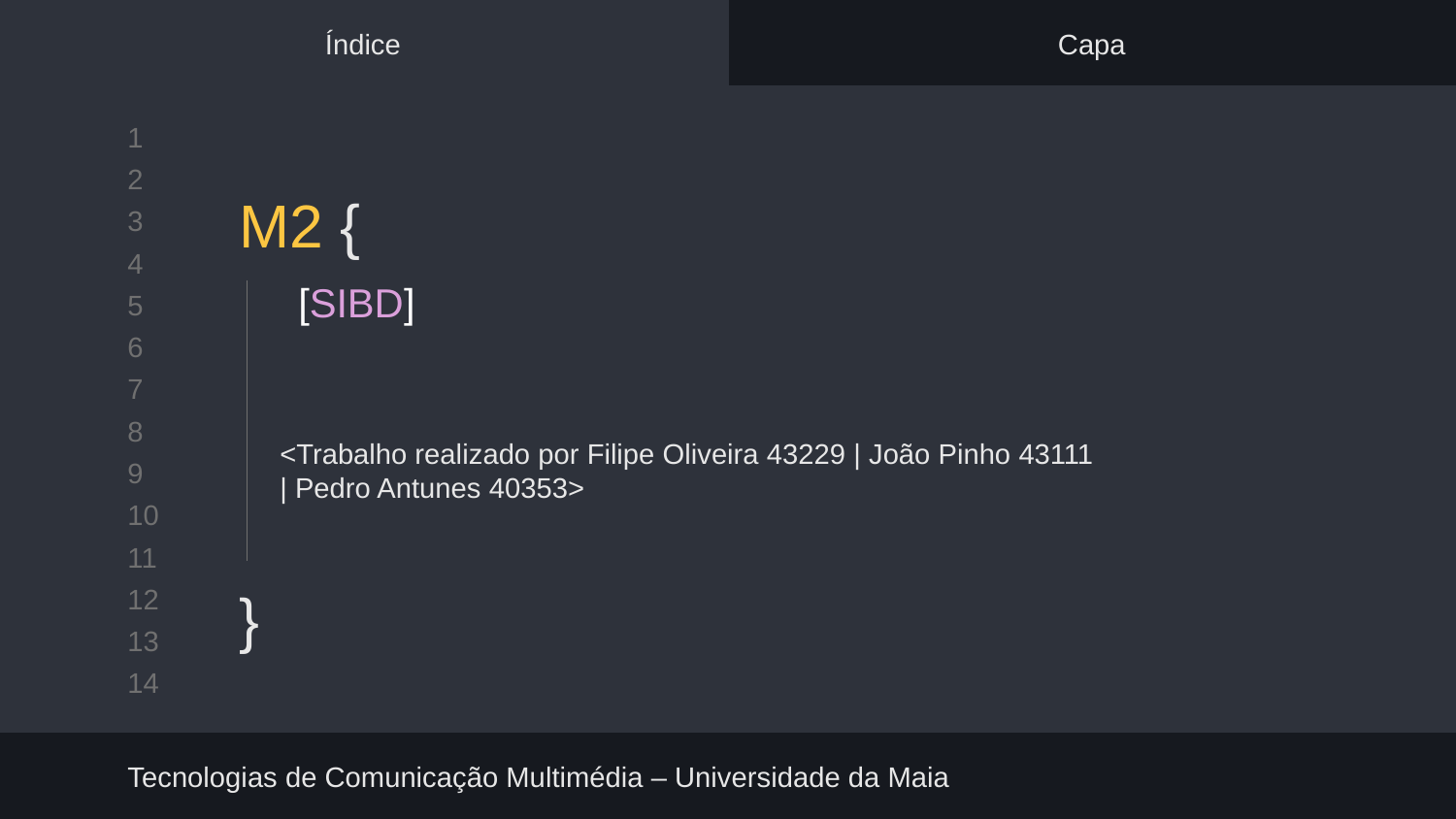

Índice
Capa
# M2 {
[SIBD]
}
<Trabalho realizado por Filipe Oliveira 43229 | João Pinho 43111 | Pedro Antunes 40353>
Tecnologias de Comunicação Multimédia – Universidade da Maia